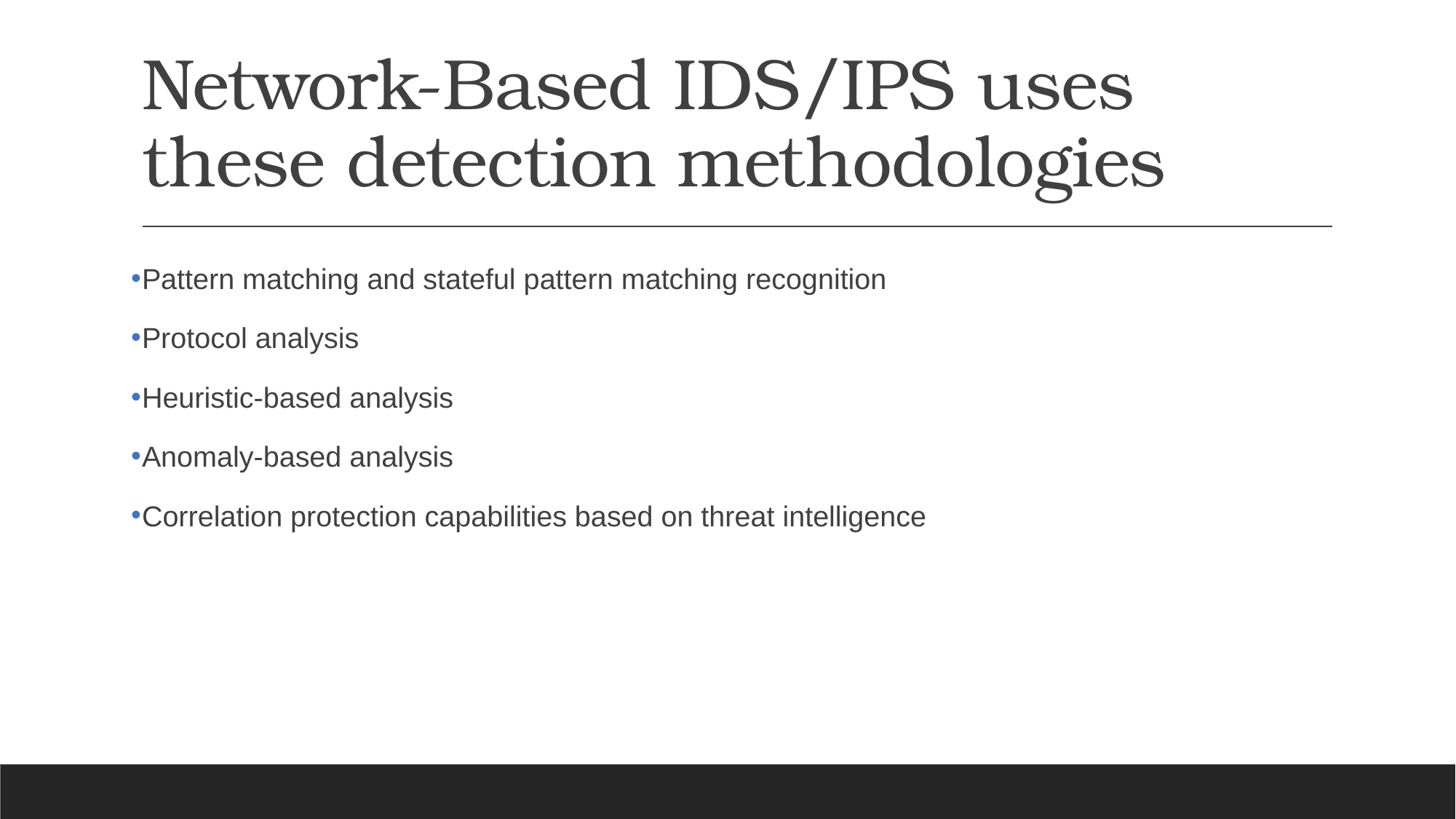

# Network-Based IDS/IPS uses these detection methodologies
Pattern matching and stateful pattern matching recognition
Protocol analysis
Heuristic-based analysis
Anomaly-based analysis
Correlation protection capabilities based on threat intelligence